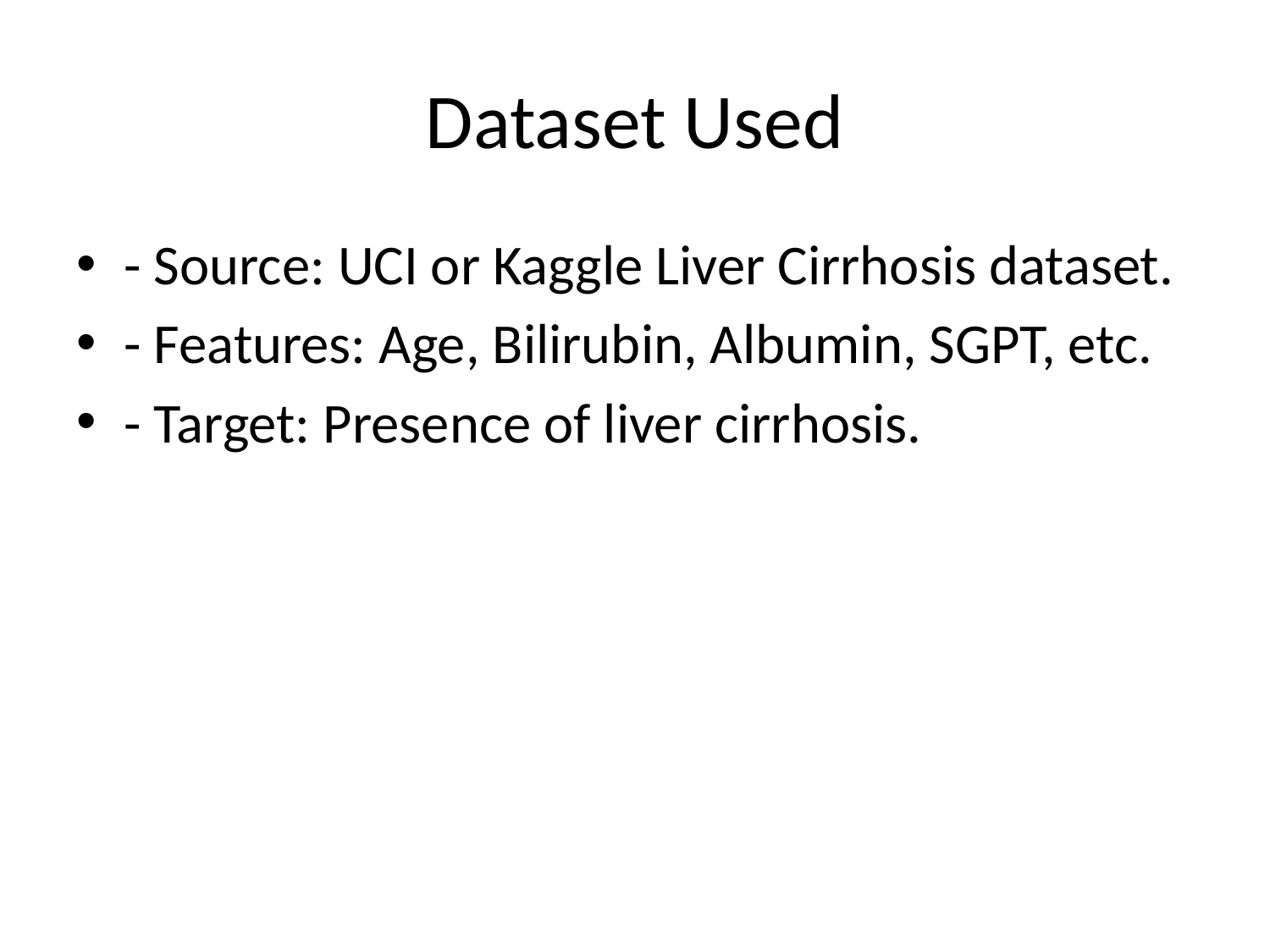

# Dataset Used
- Source: UCI or Kaggle Liver Cirrhosis dataset.
- Features: Age, Bilirubin, Albumin, SGPT, etc.
- Target: Presence of liver cirrhosis.